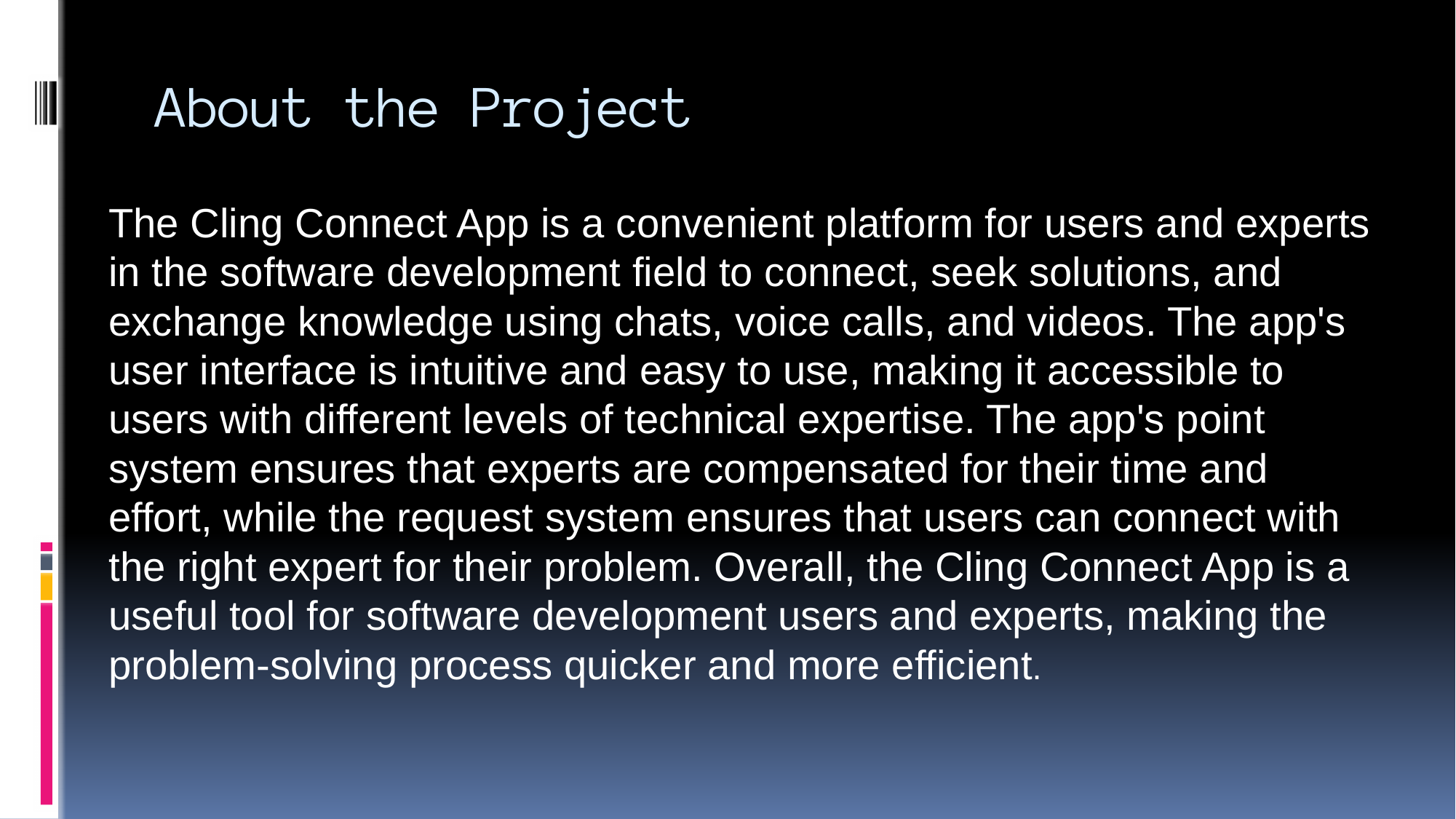

# About the Project
	The Cling Connect App is a convenient platform for users and experts in the software development field to connect, seek solutions, and exchange knowledge using chats, voice calls, and videos. The app's user interface is intuitive and easy to use, making it accessible to users with different levels of technical expertise. The app's point system ensures that experts are compensated for their time and effort, while the request system ensures that users can connect with the right expert for their problem. Overall, the Cling Connect App is a useful tool for software development users and experts, making the problem-solving process quicker and more efficient.